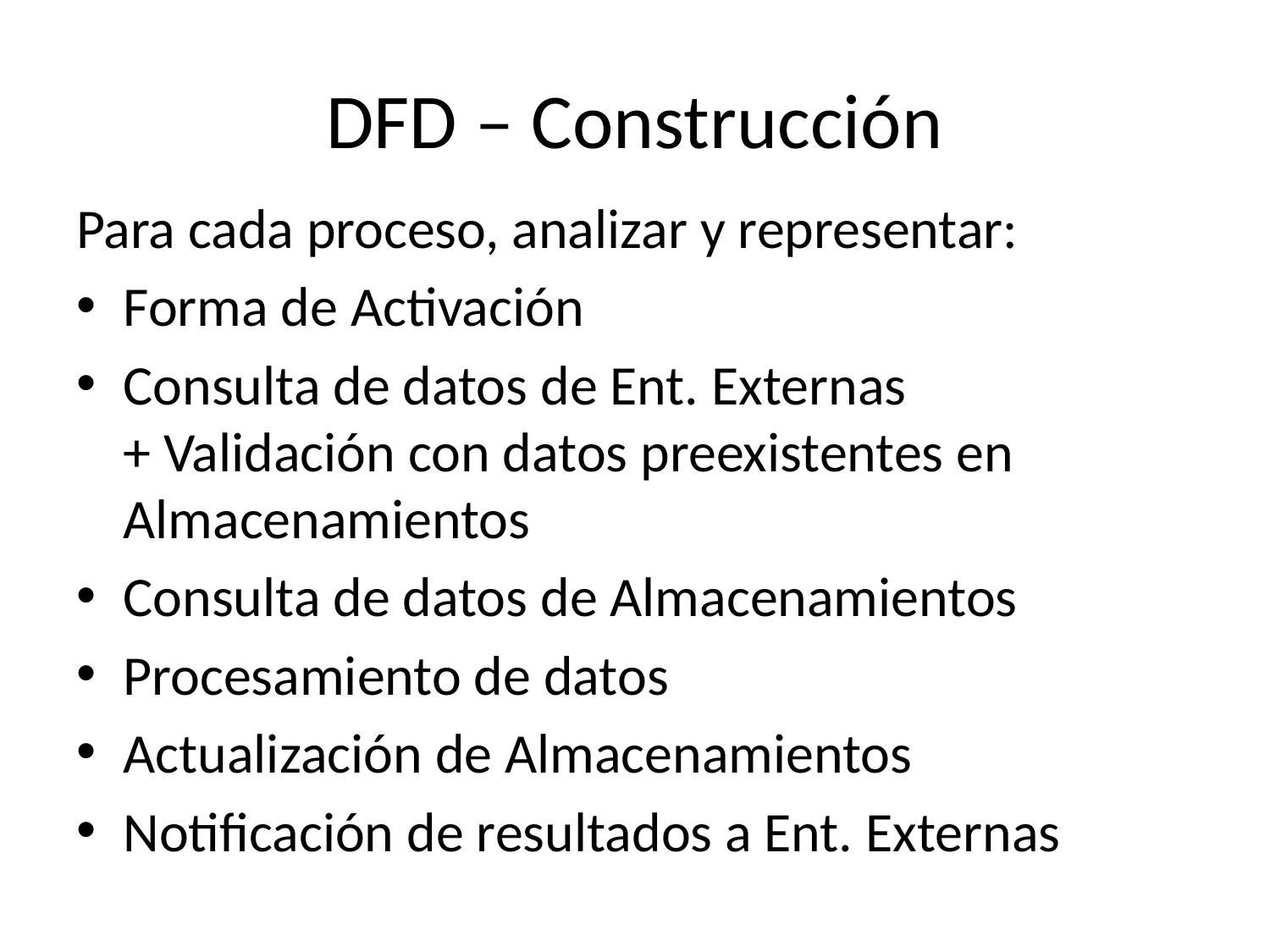

# DFD – Construcción
Para cada proceso, analizar y representar:
Forma de Activación
Consulta de datos de Ent. Externas
+ Validación con datos preexistentes en Almacenamientos
Consulta de datos de Almacenamientos
Procesamiento de datos
Actualización de Almacenamientos
Notificación de resultados a Ent. Externas